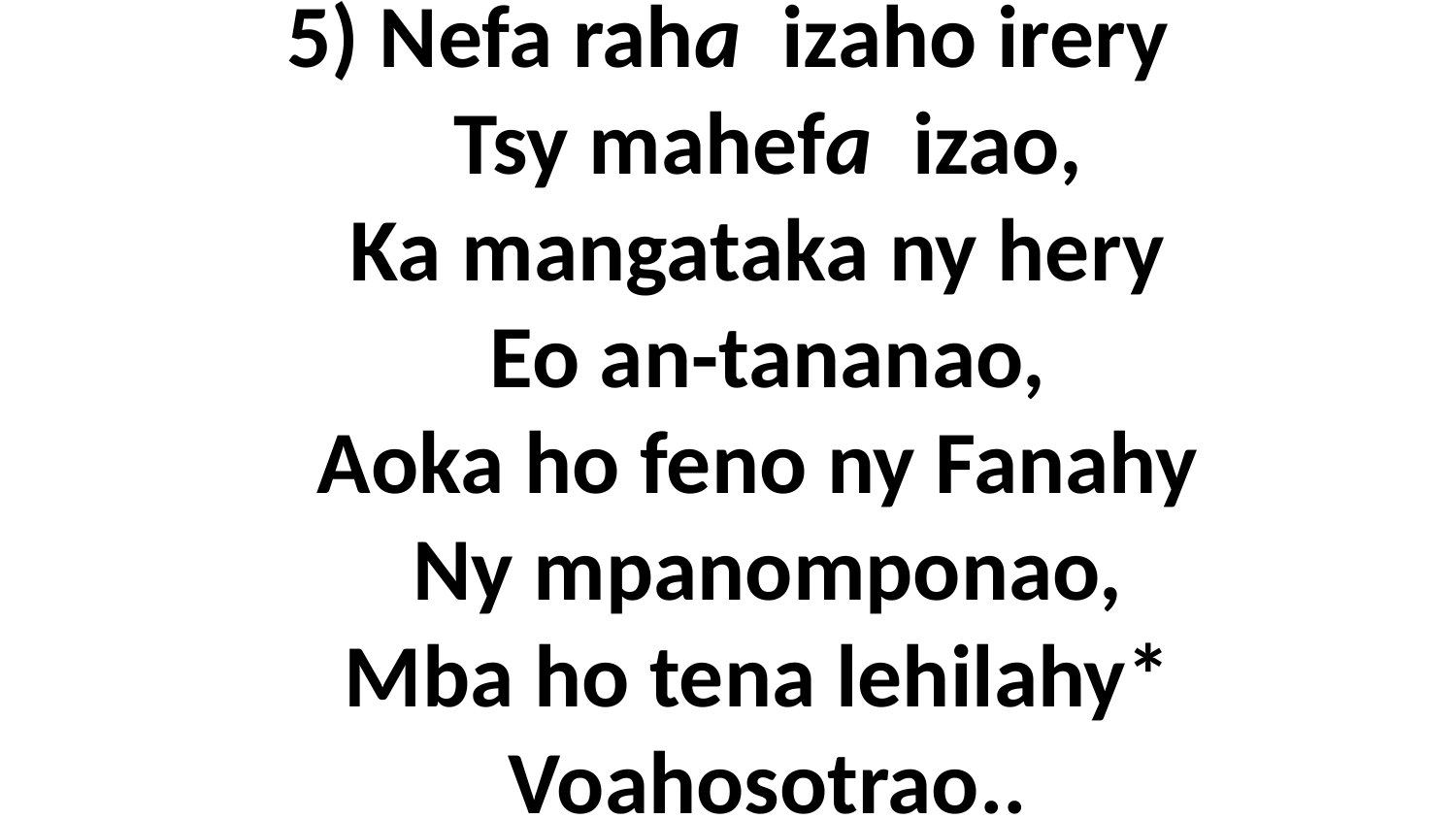

# 5) Nefa raha  izaho irery Tsy mahefa  izao, Ka mangataka ny hery Eo an-tananao, Aoka ho feno ny Fanahy Ny mpanomponao, Mba ho tena lehilahy* Voahosotrao..